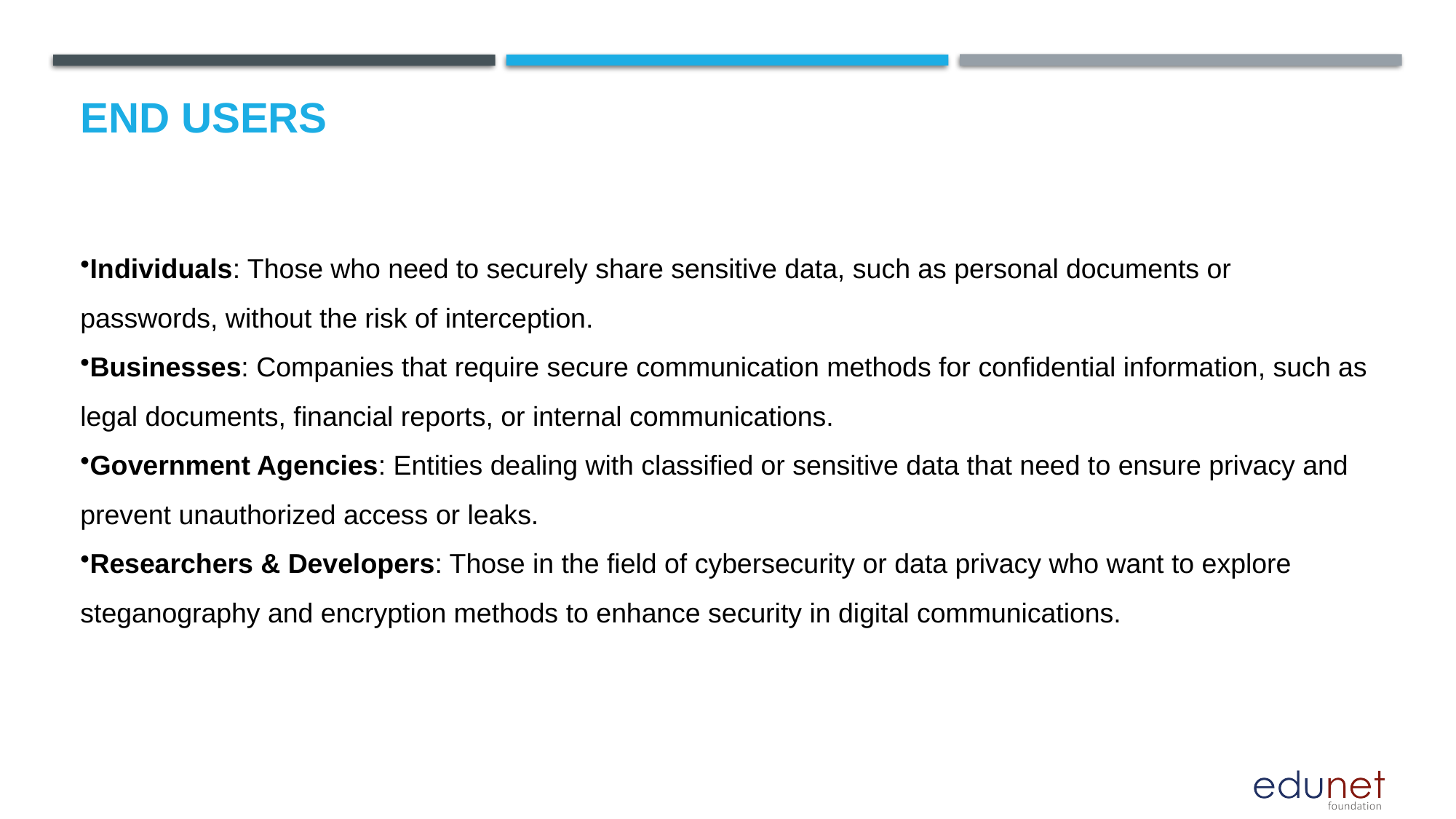

# End users
Individuals: Those who need to securely share sensitive data, such as personal documents or passwords, without the risk of interception.
Businesses: Companies that require secure communication methods for confidential information, such as legal documents, financial reports, or internal communications.
Government Agencies: Entities dealing with classified or sensitive data that need to ensure privacy and prevent unauthorized access or leaks.
Researchers & Developers: Those in the field of cybersecurity or data privacy who want to explore steganography and encryption methods to enhance security in digital communications.